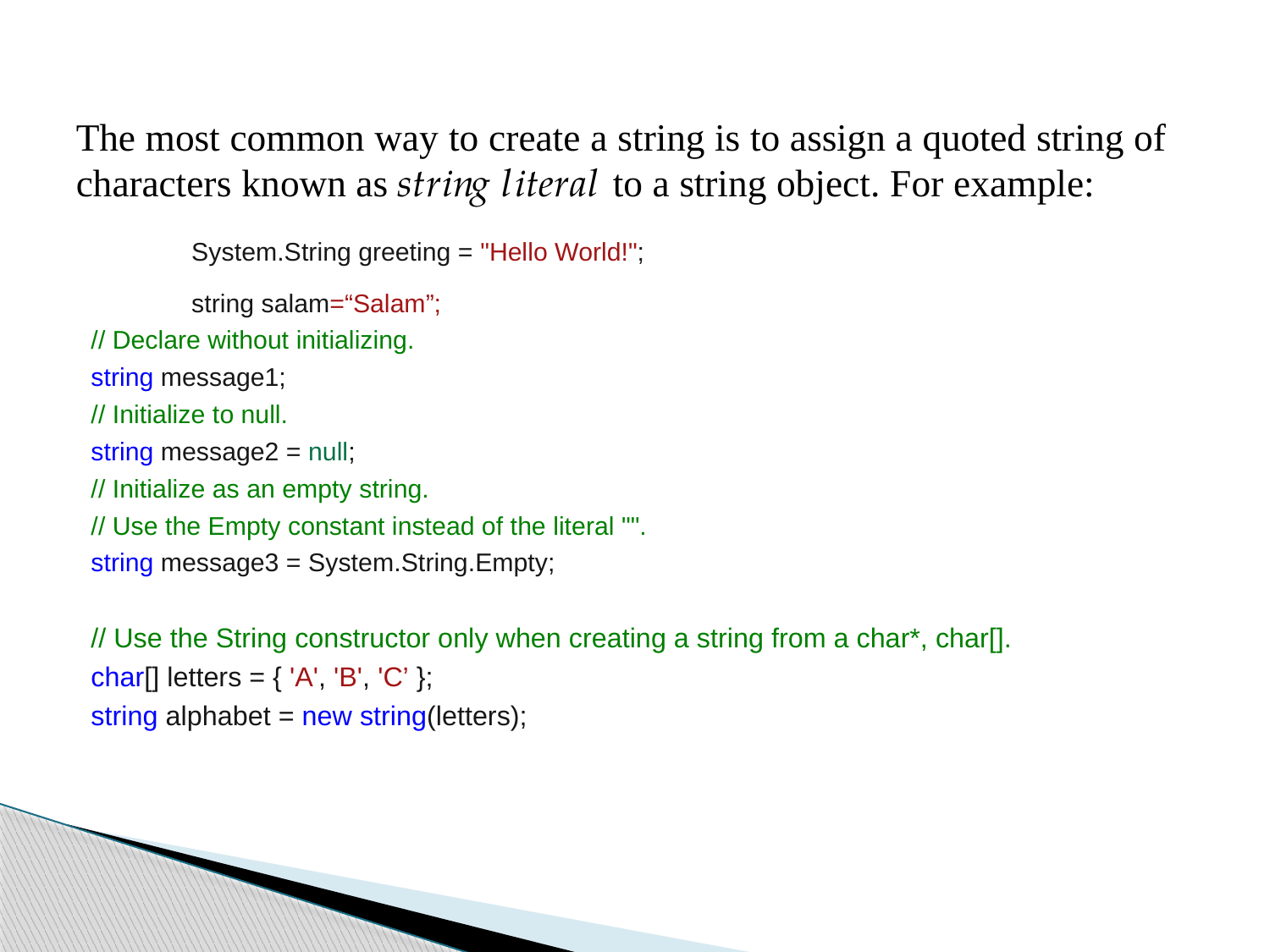

The most common way to create a string is to assign a quoted string of characters known as string literal to a string object. For example:
	System.String greeting = "Hello World!";
	string salam=“Salam”;
	// Declare without initializing.
	string message1;
	// Initialize to null.
	string message2 = null;
	// Initialize as an empty string.
	// Use the Empty constant instead of the literal "".
	string message3 = System.String.Empty;

	// Use the String constructor only when creating a string from a char*, char[].
	char[] letters = { 'A', 'B', 'C’ };
	string alphabet = new string(letters);